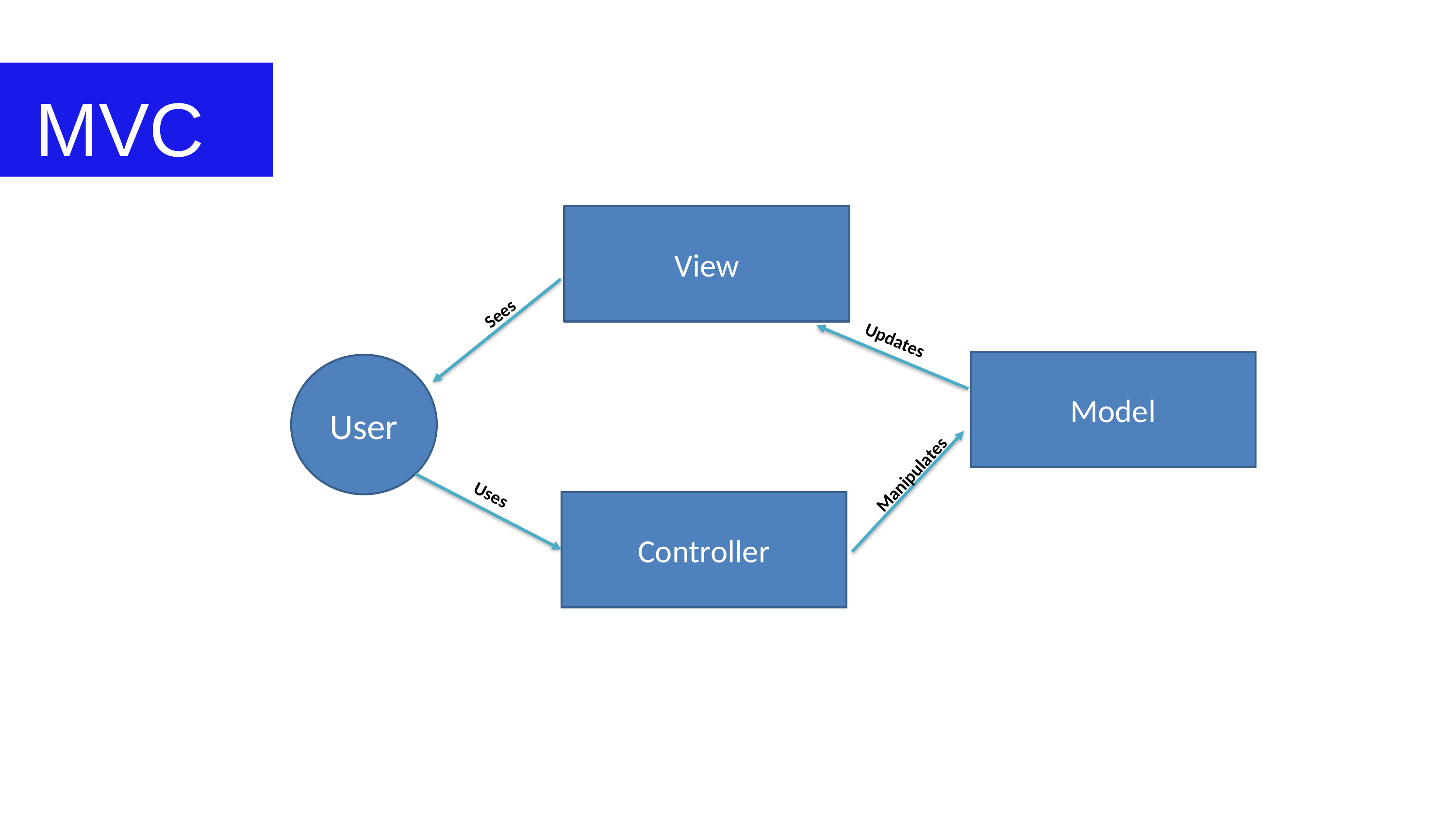

MVC
View
Sees
Updates
Model
User
Manipulates
Uses
Controller